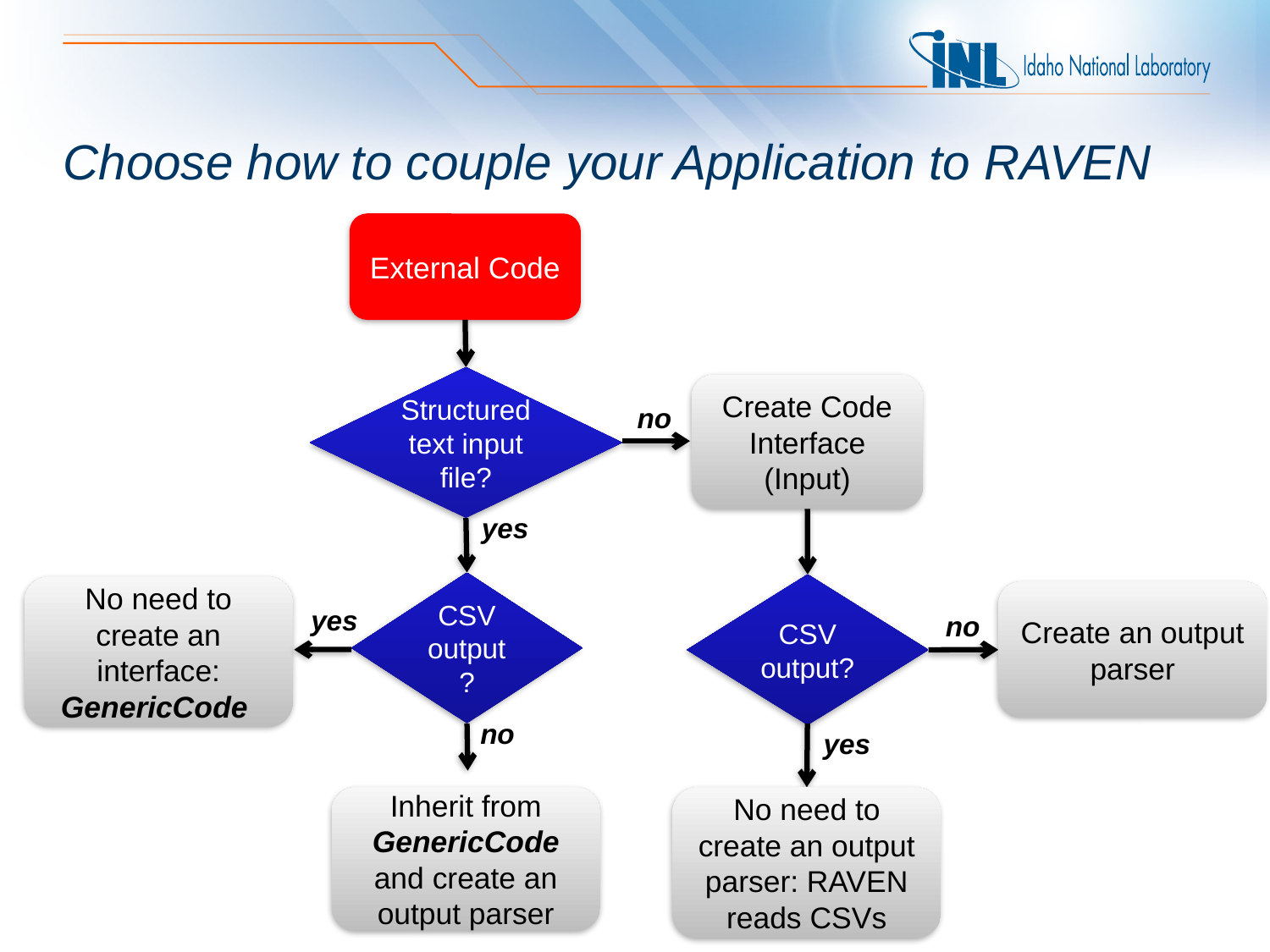

# Choose how to couple your Application to RAVEN
External Code
Structured text input file?
Create Code Interface (Input)
no
yes
CSV output?
CSV output?
No need to create an interface: GenericCode
Create an output parser
yes
no
no
yes
Inherit from GenericCode and create an output parser
No need to create an output parser: RAVEN reads CSVs